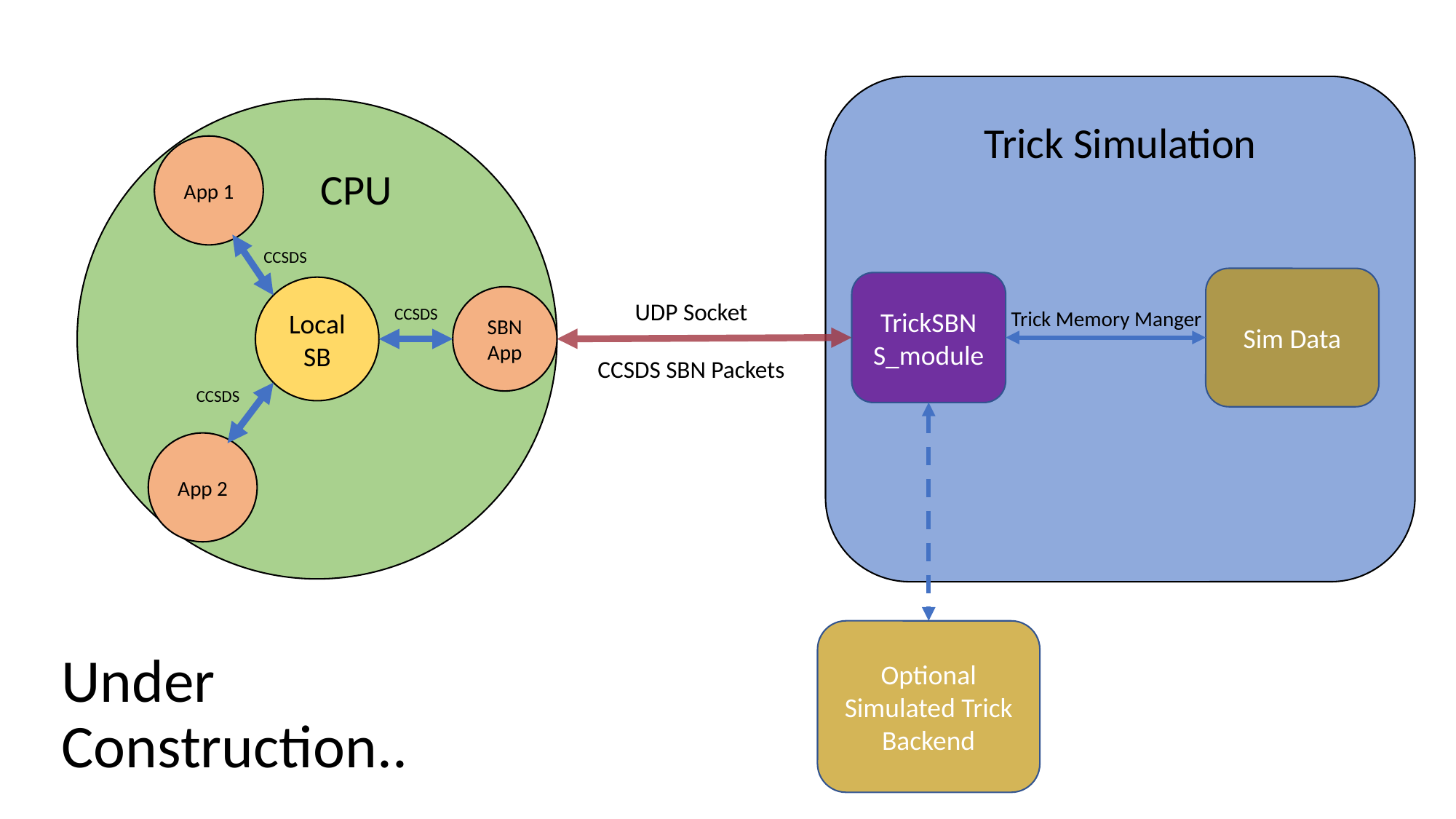

Trick Simulation

Local SB
App 1
CPU
CCSDS
Sim Data
TrickSBN S_module
SBN App
UDP Socket

CCSDS SBN Packets
CCSDS
Trick Memory Manger
CCSDS
App 2
Optional Simulated Trick Backend
# Under Construction..